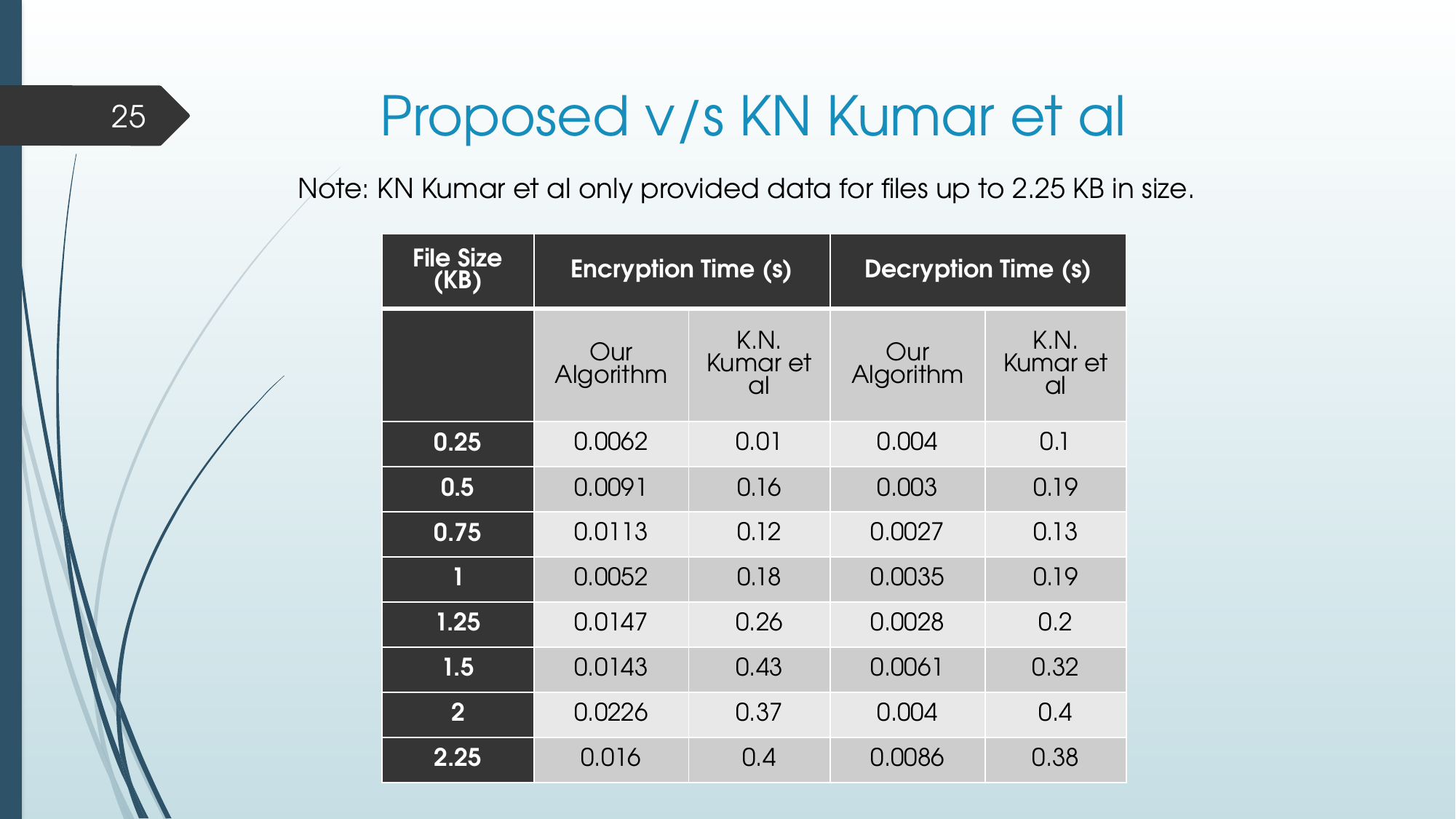

# Proposed v/s KN Kumar et al
25
Note: KN Kumar et al only provided data for files up to 2.25 KB in size.
| File Size (KB) | Encryption Time (s) |  | Decryption Time (s) |  |
| --- | --- | --- | --- | --- |
|  | Our Algorithm | K.N. Kumar et al | Our Algorithm | K.N. Kumar et al |
| 0.25 | 0.0062 | 0.01 | 0.004 | 0.1 |
| 0.5 | 0.0091 | 0.16 | 0.003 | 0.19 |
| 0.75 | 0.0113 | 0.12 | 0.0027 | 0.13 |
| 1 | 0.0052 | 0.18 | 0.0035 | 0.19 |
| 1.25 | 0.0147 | 0.26 | 0.0028 | 0.2 |
| 1.5 | 0.0143 | 0.43 | 0.0061 | 0.32 |
| 2 | 0.0226 | 0.37 | 0.004 | 0.4 |
| 2.25 | 0.016 | 0.4 | 0.0086 | 0.38 |